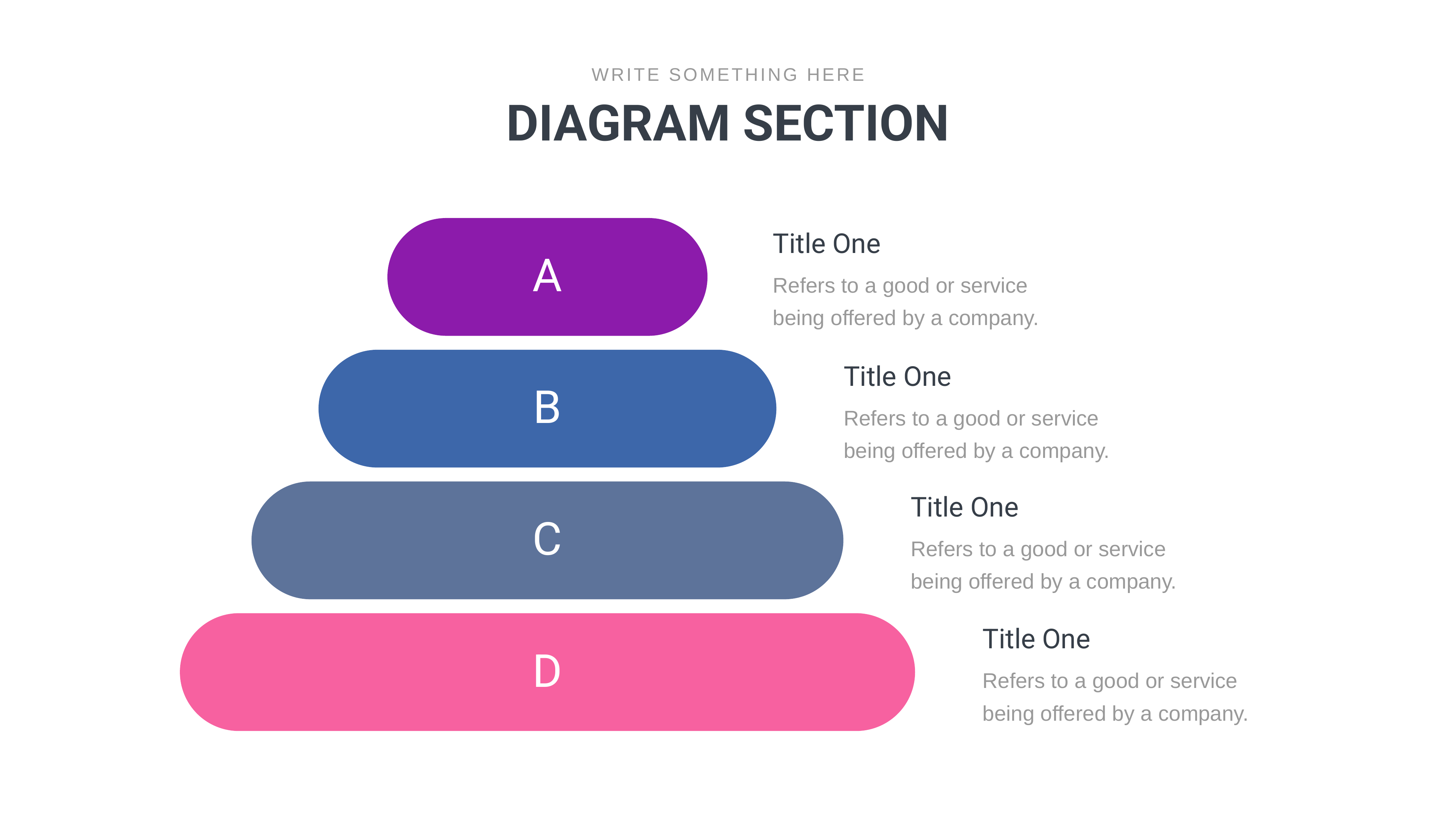

WRITE SOMETHING HERE
DIAGRAM SECTION

A
B
C
D
Title One
Refers to a good or service being offered by a company.
Title One
Refers to a good or service being offered by a company.
Title One
Refers to a good or service being offered by a company.
Title One
Refers to a good or service being offered by a company.